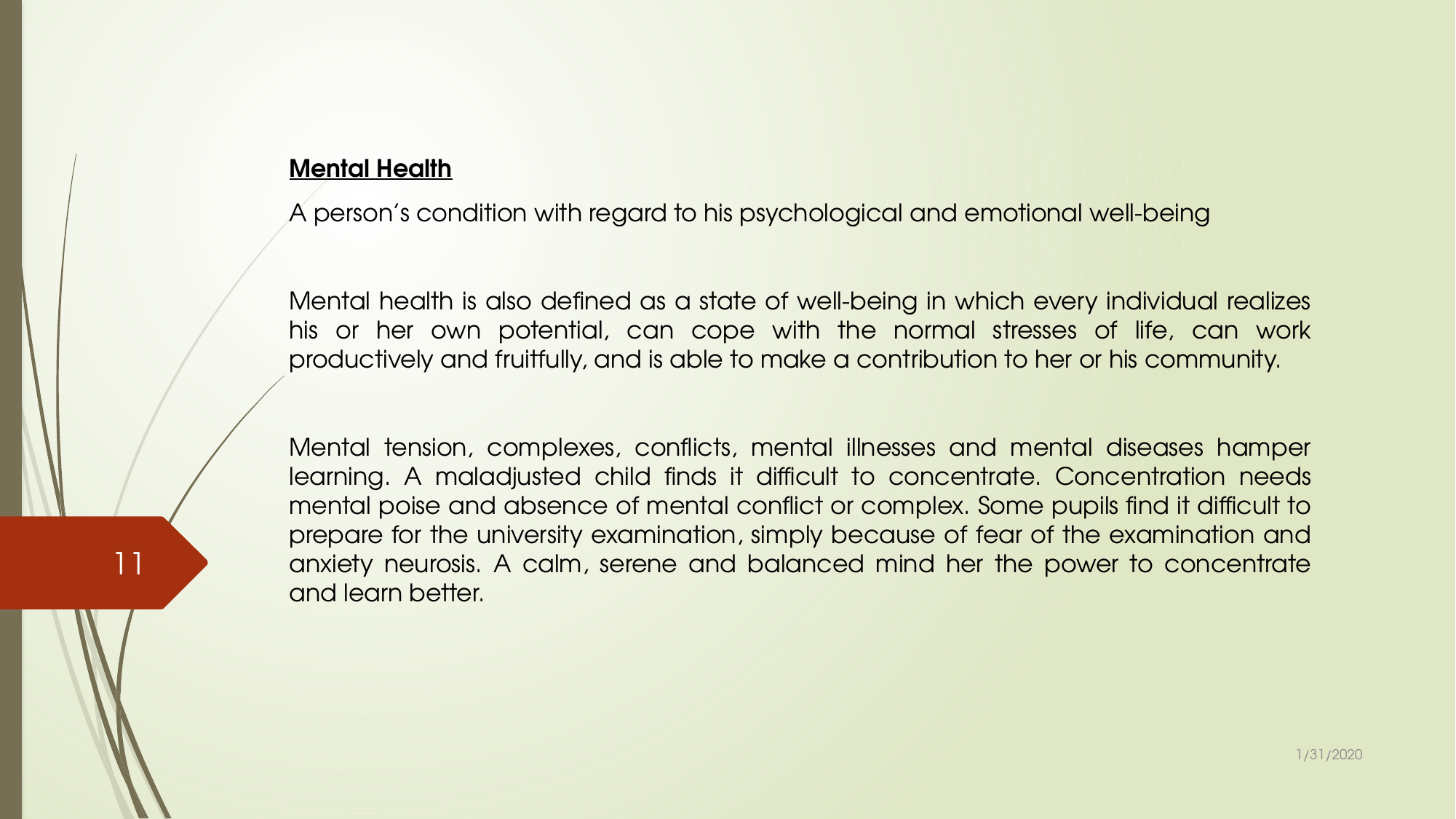

Mental Health
A person’s condition with regard to his psychological and emotional well-being

Mental health is also defined as a state of well-being in which every individual realizes his or her own potential, can cope with the normal stresses of life, can work productively and fruitfully, and is able to make a contribution to her or his community.

Mental tension, complexes, conflicts, mental illnesses and mental diseases hamper learning. A maladjusted child finds it difficult to concentrate. Concentration needs mental poise and absence of mental conflict or complex. Some pupils find it difficult to prepare for the university examination, simply because of fear of the examination and anxiety neurosis. A calm, serene and balanced mind her the power to concentrate and learn better.

11
1/31/2020